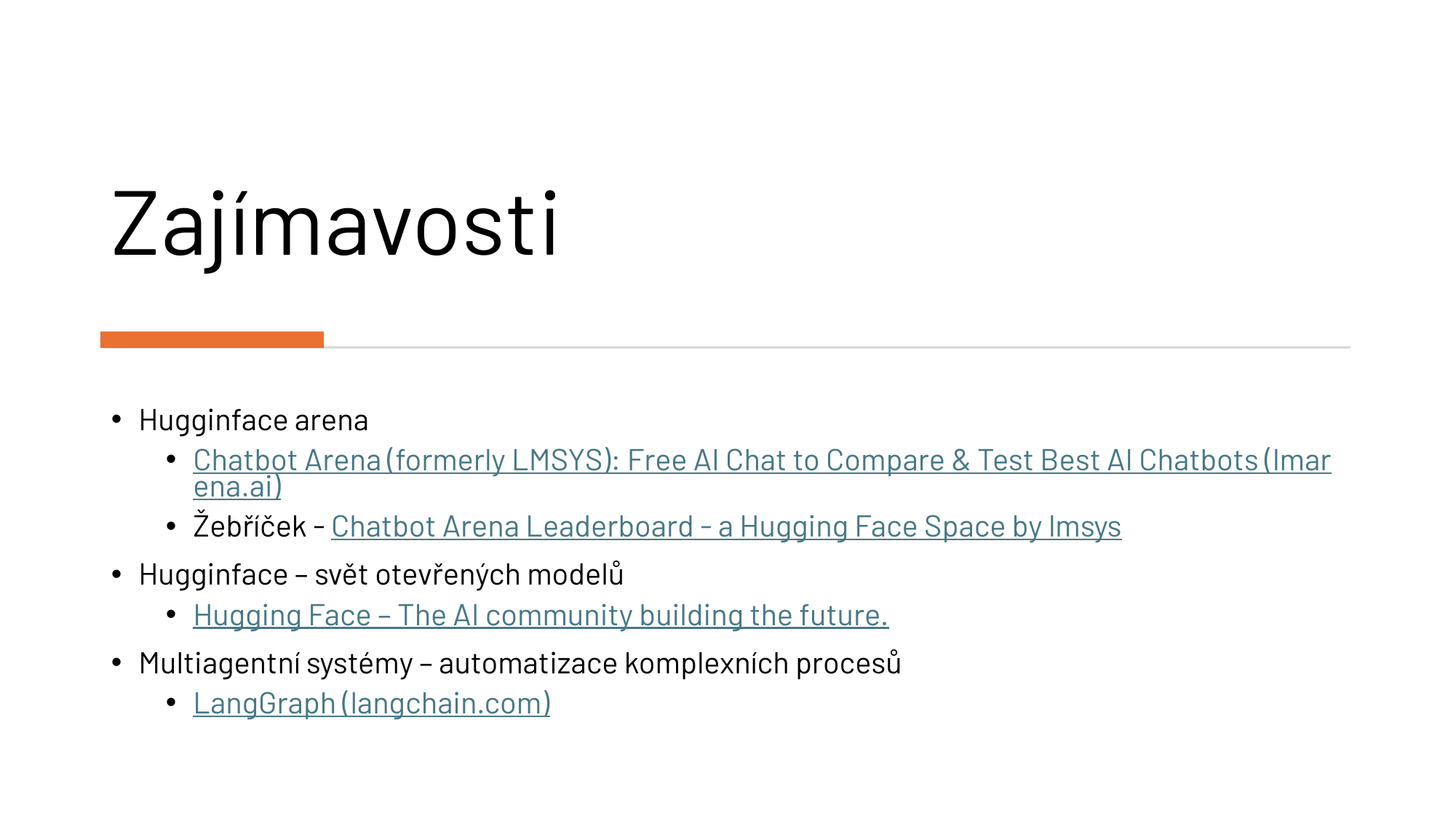

# Zajímavosti

Hugginface arena
Chatbot Arena (formerly LMSYS): Free AI Chat to Compare & Test Best AI Chatbots (lmarena.ai)
Žebříček - Chatbot Arena Leaderboard - a Hugging Face Space by lmsys
Hugginface – svět otevřených modelů
Hugging Face – The AI community building the future.
Multiagentní systémy – automatizace komplexních procesů
LangGraph (langchain.com)